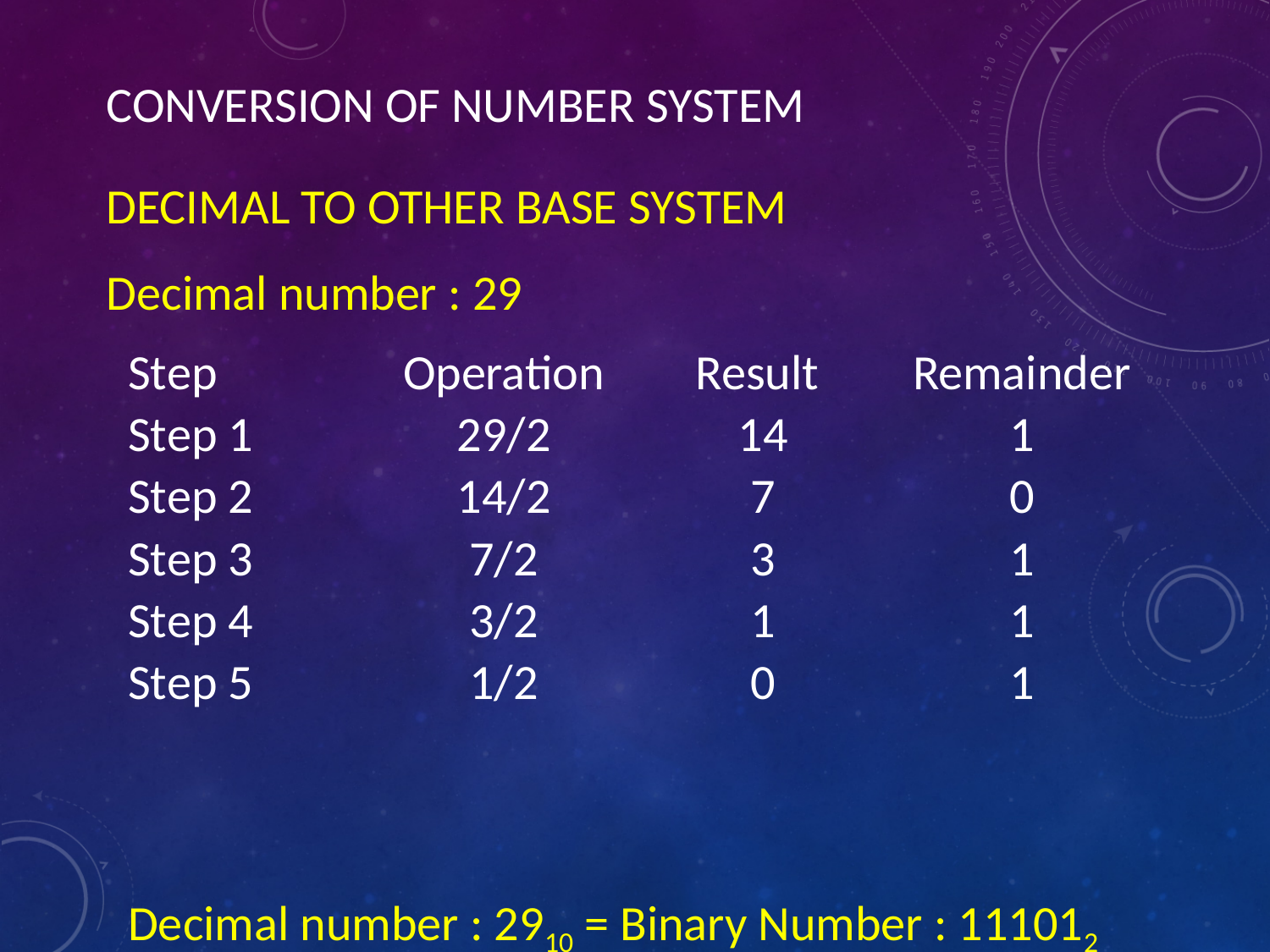

# Conversion of number system
Decimal number : 29

Decimal to other base system
| Step | Operation | Result | Remainder |
| --- | --- | --- | --- |
| Step 1 | 29/2 | 14 | 1 |
| Step 2 | 14/2 | 7 | 0 |
| Step 3 | 7/2 | 3 | 1 |
| Step 4 | 3/2 | 1 | 1 |
| Step 5 | 1/2 | 0 | 1 |
Decimal number : 2910 = Binary Number : 111012